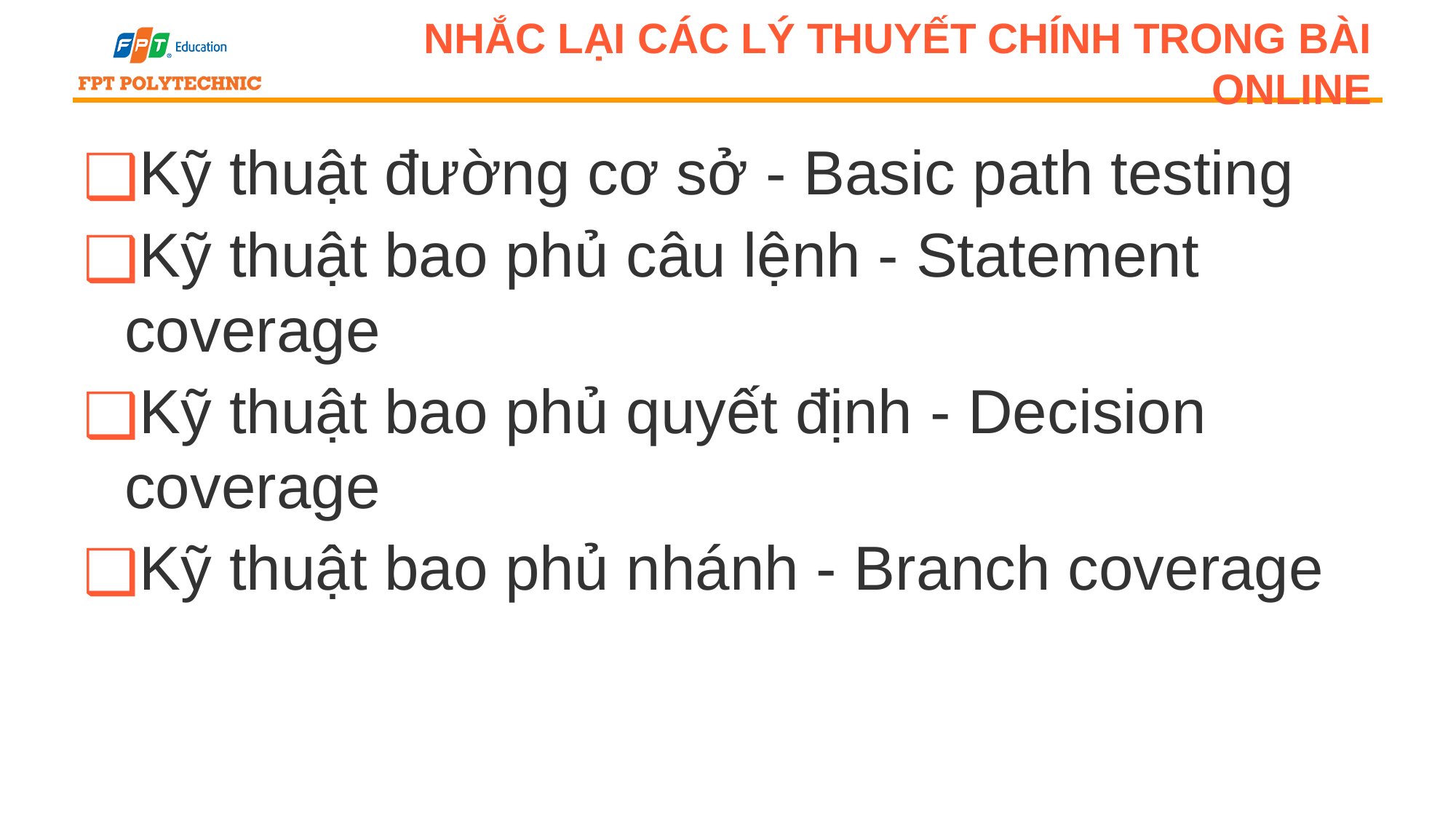

# Nhắc lại các lý thuyết chính trong bài online
Kỹ thuật đường cơ sở - Basic path testing
Kỹ thuật bao phủ câu lệnh - Statement coverage
Kỹ thuật bao phủ quyết định - Decision coverage
Kỹ thuật bao phủ nhánh - Branch coverage